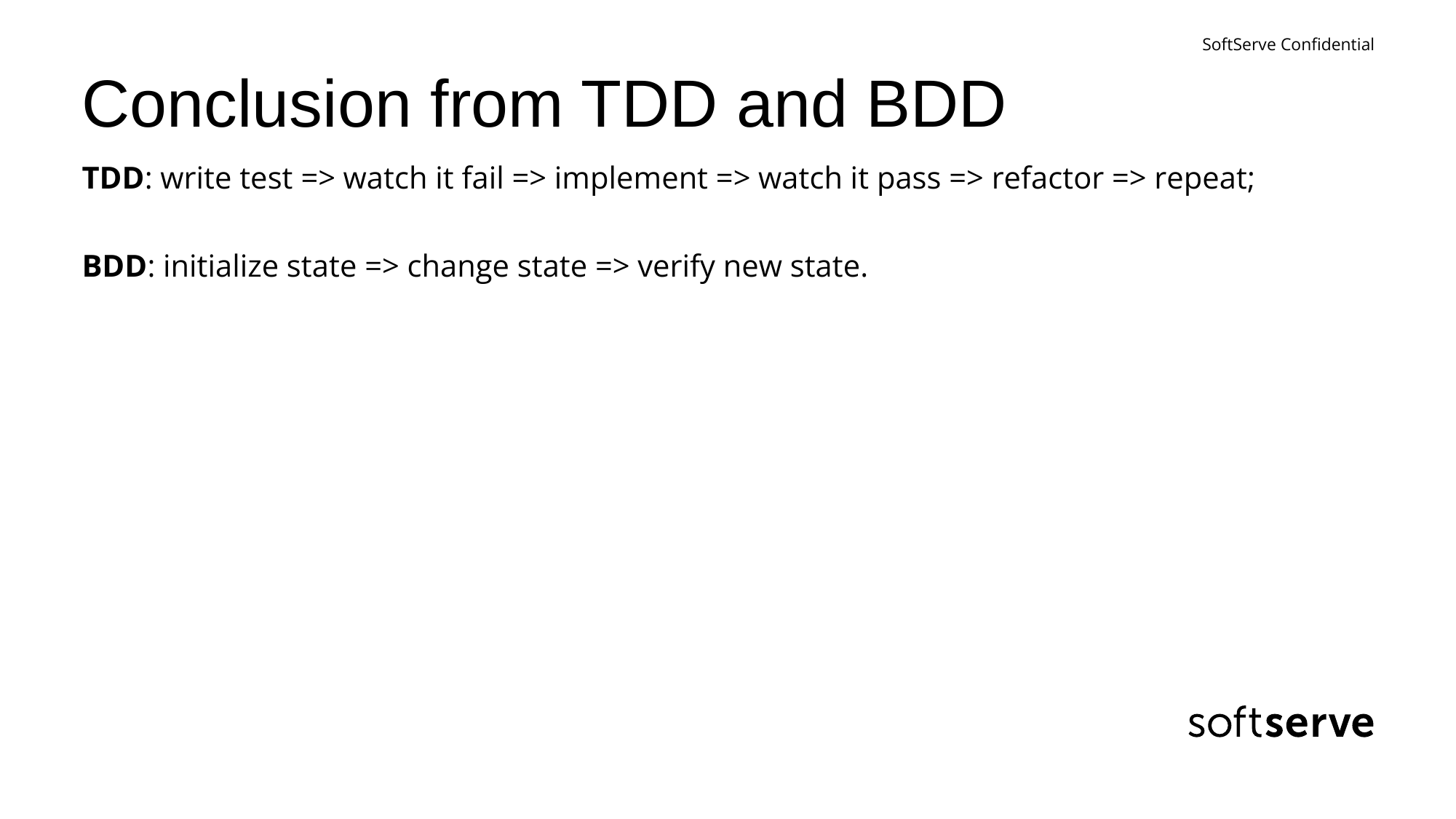

# Conclusion from TDD and BDD
TDD: write test => watch it fail => implement => watch it pass => refactor => repeat;
BDD: initialize state => change state => verify new state.